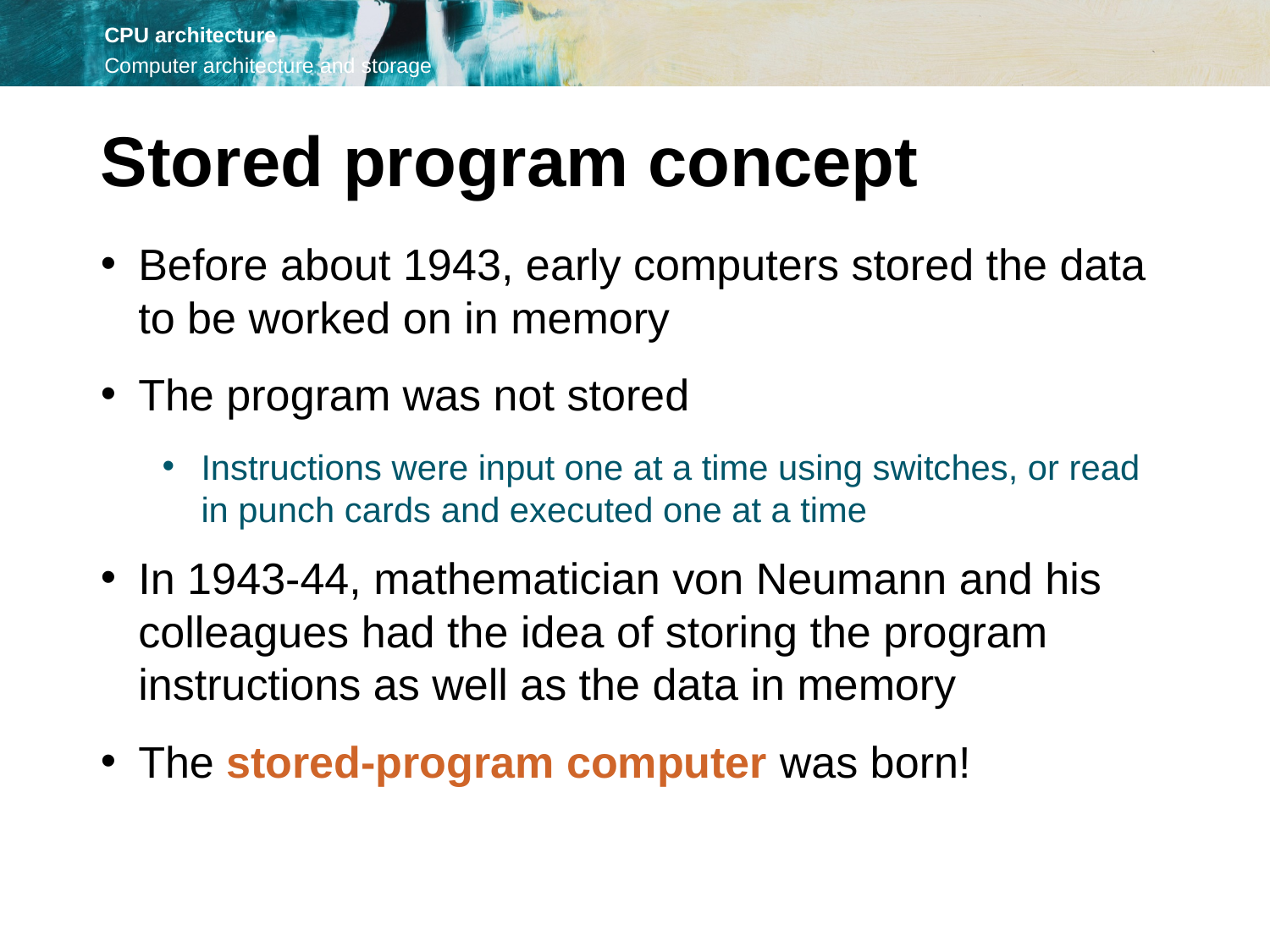

Stored program concept
Before about 1943, early computers stored the data to be worked on in memory
The program was not stored
Instructions were input one at a time using switches, or read in punch cards and executed one at a time
In 1943-44, mathematician von Neumann and his colleagues had the idea of storing the program instructions as well as the data in memory
The stored-program computer was born!